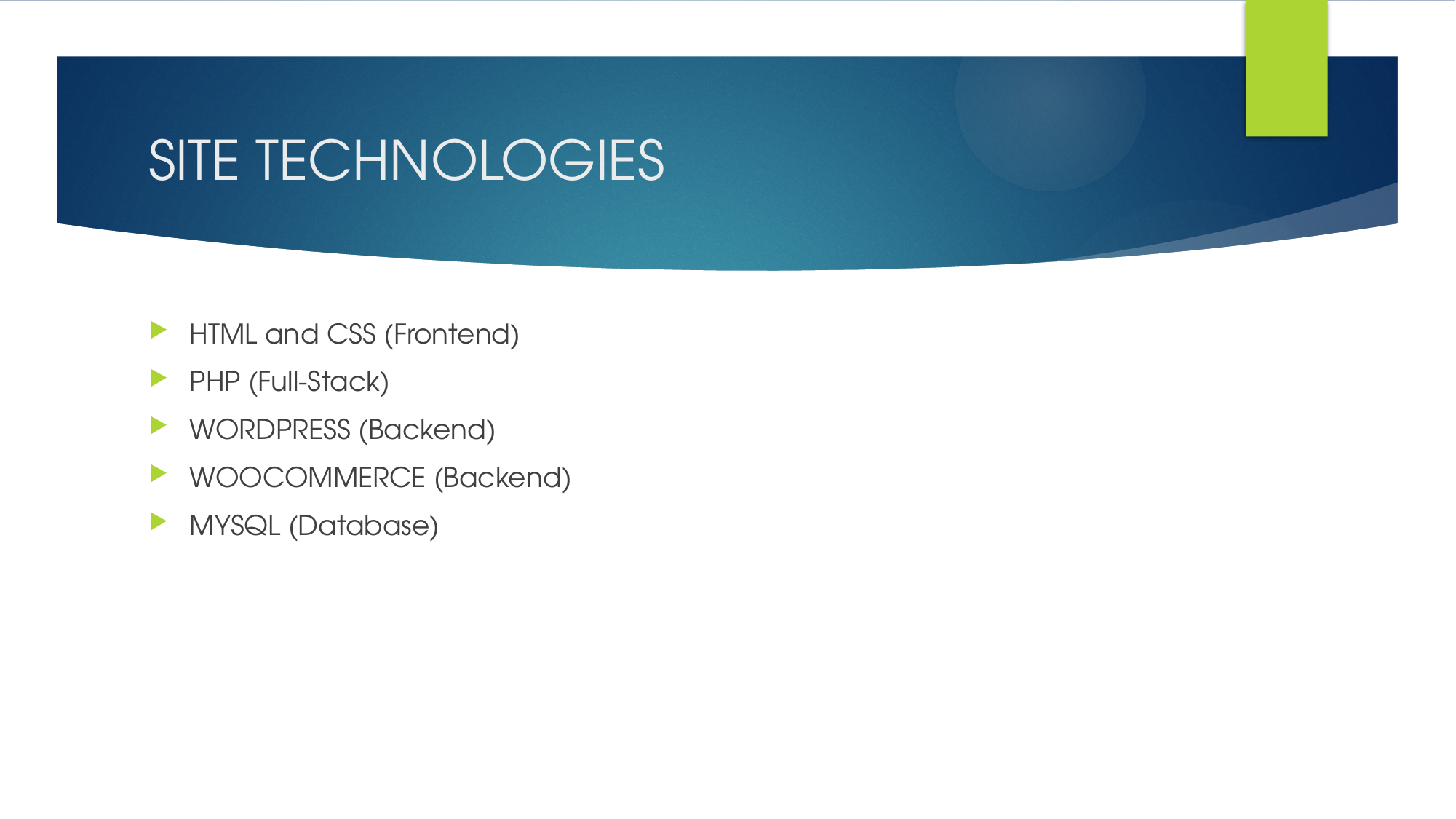

# SITE TECHNOLOGIES
HTML and CSS (Frontend)
PHP (Full-Stack)
WORDPRESS (Backend)
WOOCOMMERCE (Backend)
MYSQL (Database)